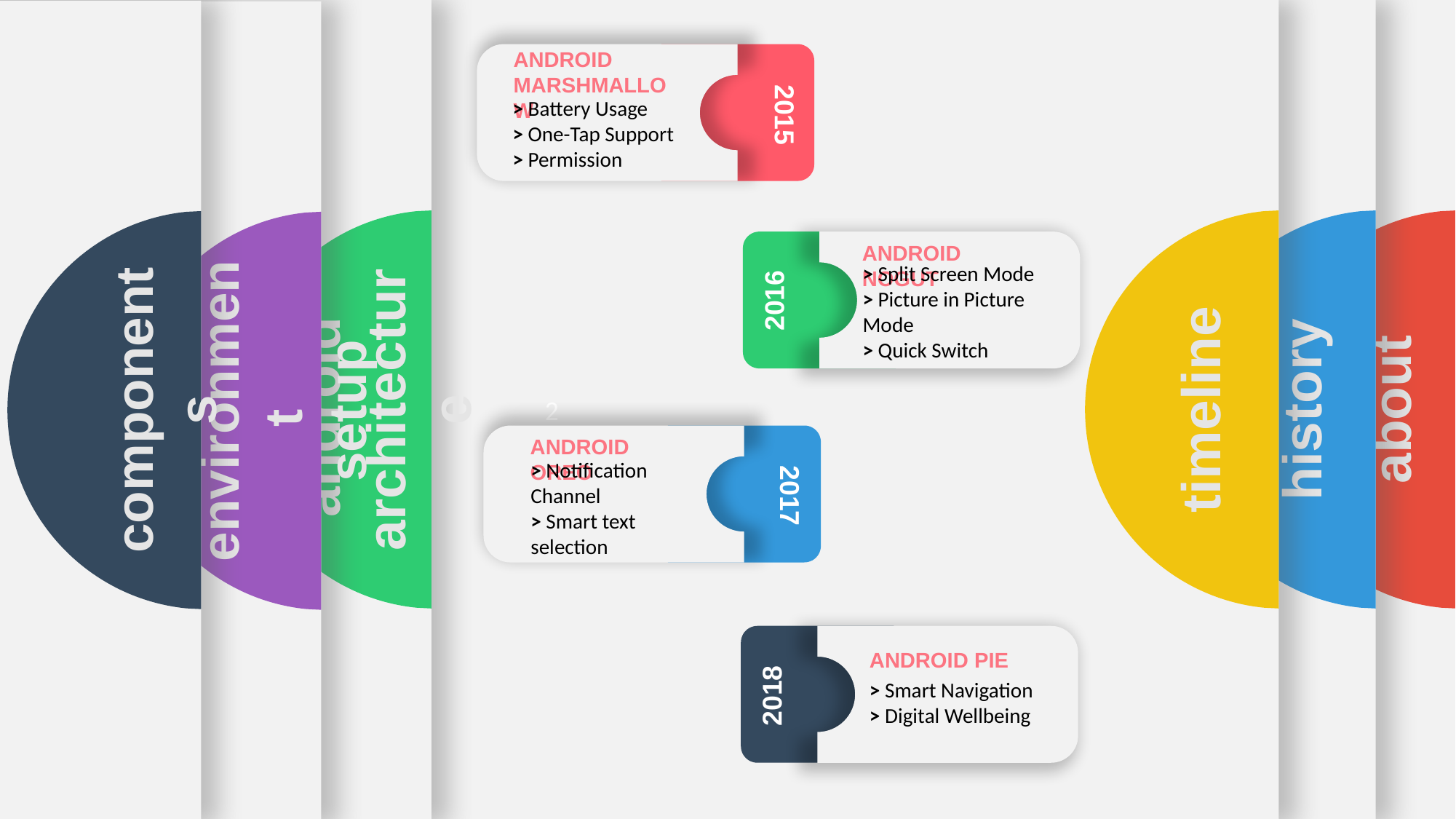

android
architecture

2

timeline

history

about

components

environment
setup

ANDROID MARSHMALLOW
> Battery Usage
> One-Tap Support
> Permission
2015

ANDROID NOGUT
> Split Screen Mode
> Picture in Picture Mode
> Quick Switch
2016

ANDROID OREO
> Notification Channel
> Smart text selection
2017

ANDROID PIE
> Smart Navigation
> Digital Wellbeing
2018